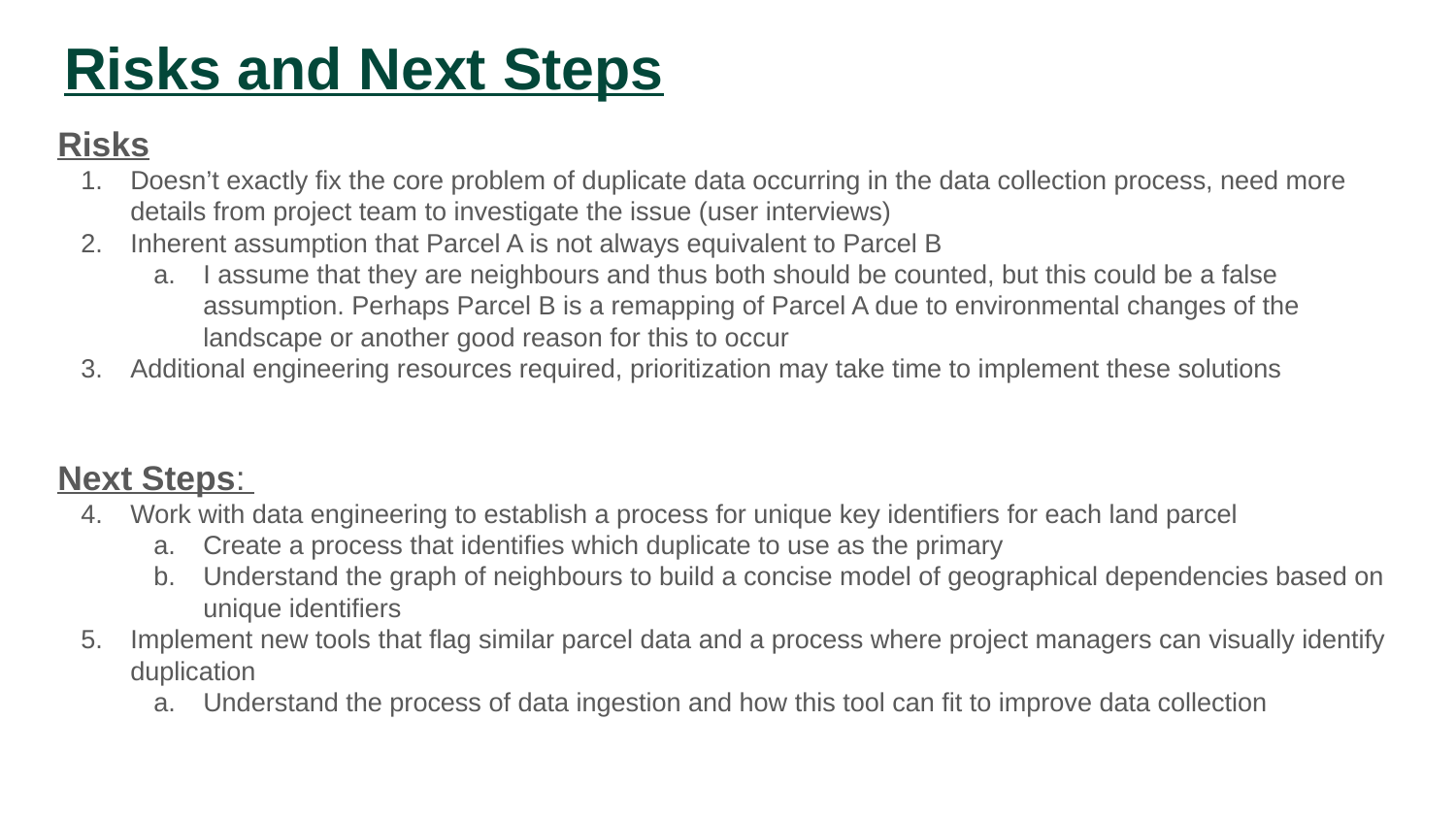

# Risks and Next Steps
Risks
Doesn’t exactly fix the core problem of duplicate data occurring in the data collection process, need more details from project team to investigate the issue (user interviews)
Inherent assumption that Parcel A is not always equivalent to Parcel B
I assume that they are neighbours and thus both should be counted, but this could be a false assumption. Perhaps Parcel B is a remapping of Parcel A due to environmental changes of the landscape or another good reason for this to occur
Additional engineering resources required, prioritization may take time to implement these solutions

Next Steps:
Work with data engineering to establish a process for unique key identifiers for each land parcel
Create a process that identifies which duplicate to use as the primary
Understand the graph of neighbours to build a concise model of geographical dependencies based on unique identifiers
Implement new tools that flag similar parcel data and a process where project managers can visually identify duplication
Understand the process of data ingestion and how this tool can fit to improve data collection